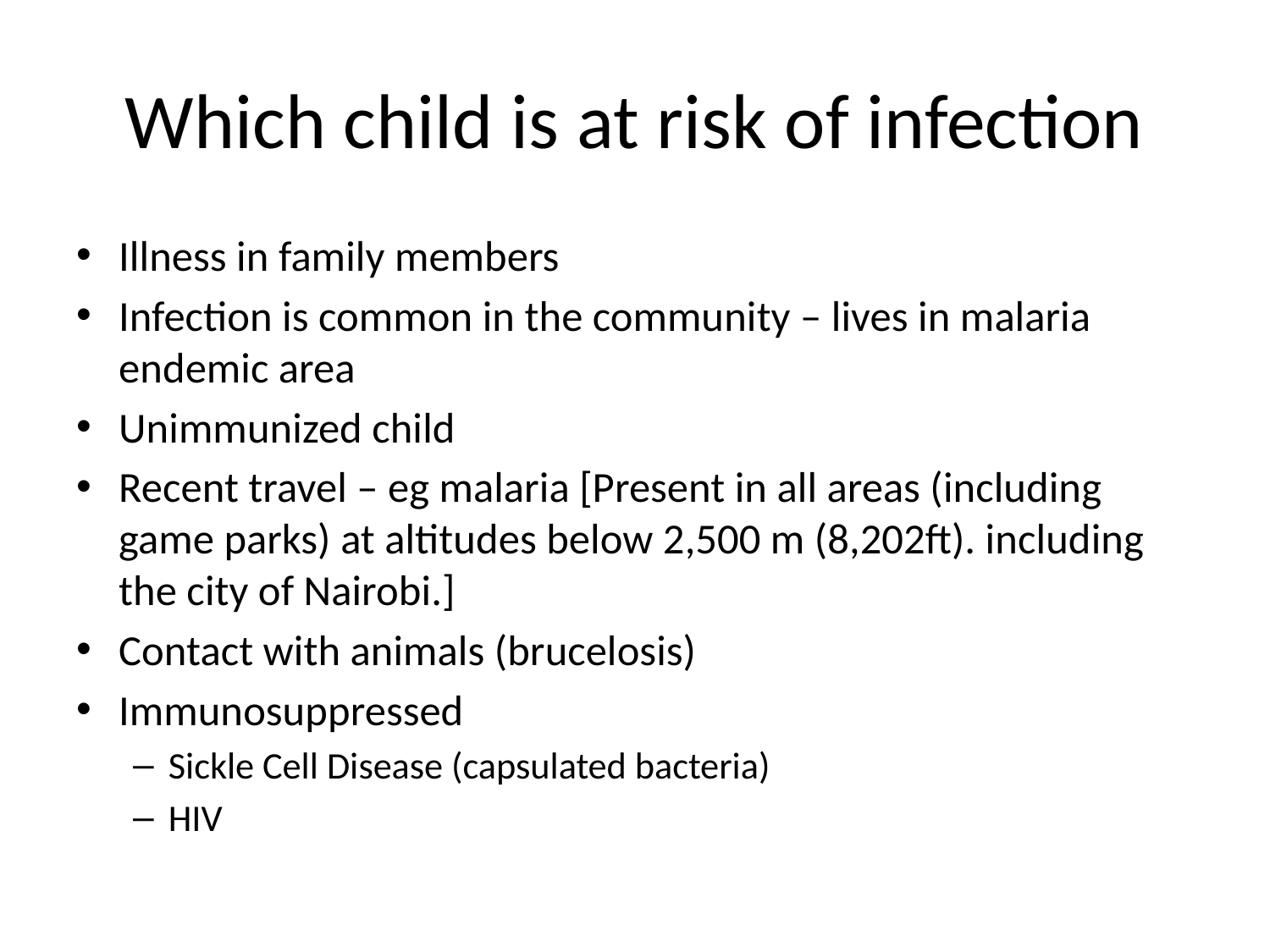

# Which child is at risk of infection
Illness in family members
Infection is common in the community – lives in malaria endemic area
Unimmunized child
Recent travel – eg malaria [Present in all areas (including game parks) at altitudes below 2,500 m (8,202ft). including the city of Nairobi.]
Contact with animals (brucelosis)
Immunosuppressed
Sickle Cell Disease (capsulated bacteria)
HIV